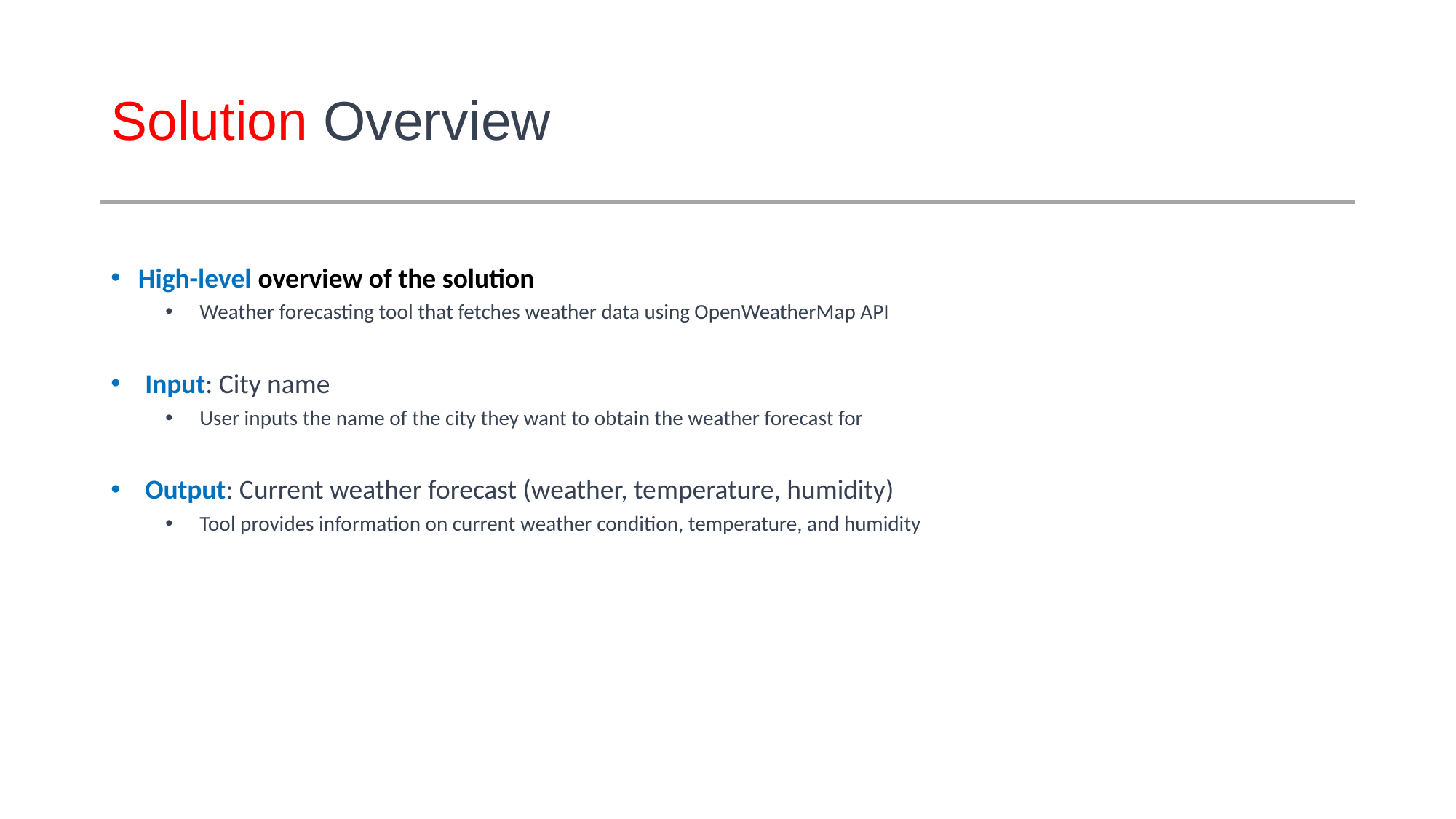

# Solution Overview

High-level overview of the solution
Weather forecasting tool that fetches weather data using OpenWeatherMap API

Input: City name
User inputs the name of the city they want to obtain the weather forecast for

Output: Current weather forecast (weather, temperature, humidity)
Tool provides information on current weather condition, temperature, and humidity